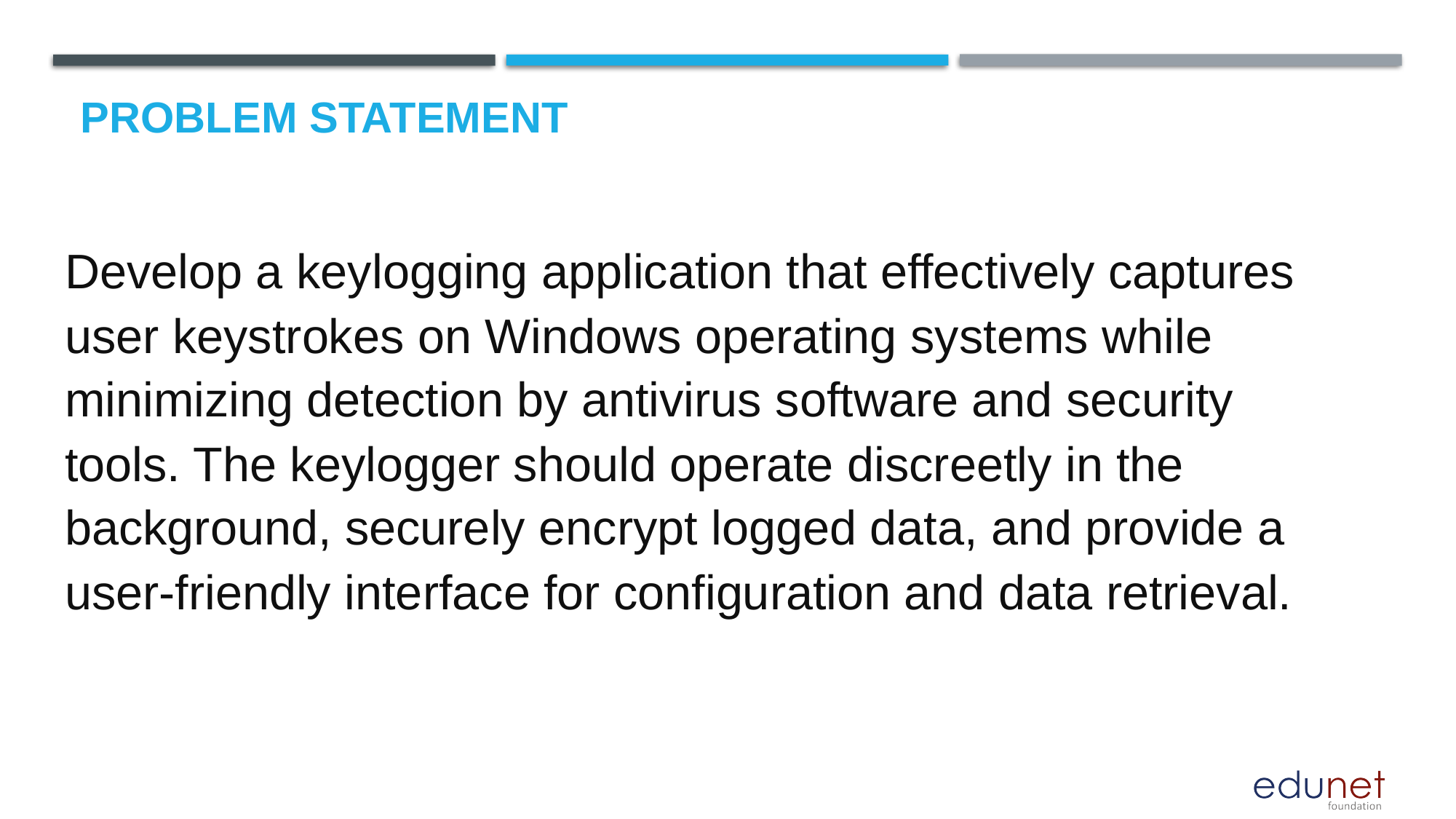

# Problem Statement
Develop a keylogging application that effectively captures user keystrokes on Windows operating systems while minimizing detection by antivirus software and security tools. The keylogger should operate discreetly in the background, securely encrypt logged data, and provide a user-friendly interface for configuration and data retrieval.